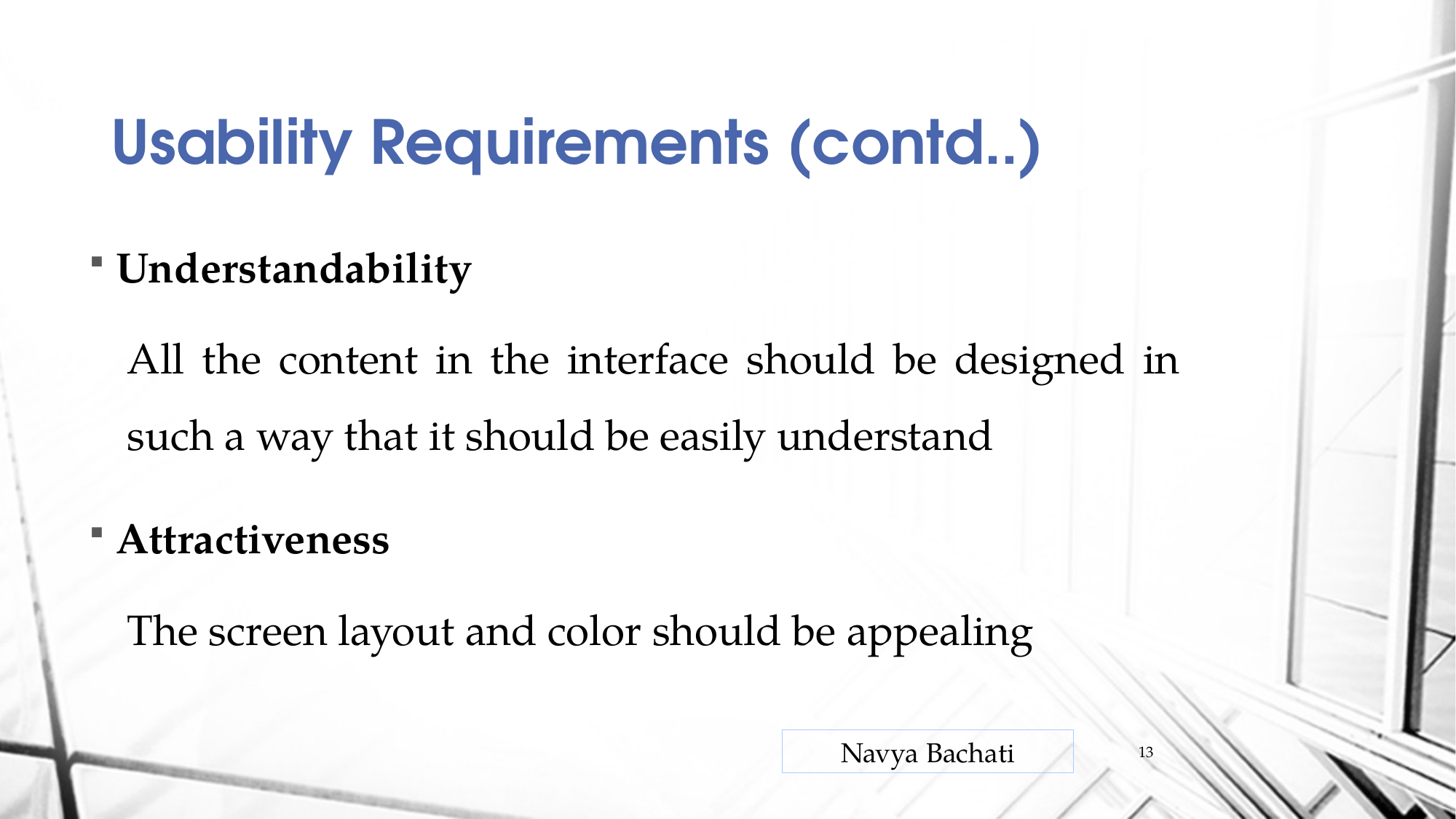

# Usability Requirements (contd..)
Understandability
All the content in the interface should be designed in such a way that it should be easily understand
Attractiveness
The screen layout and color should be appealing

Navya Bachati
13